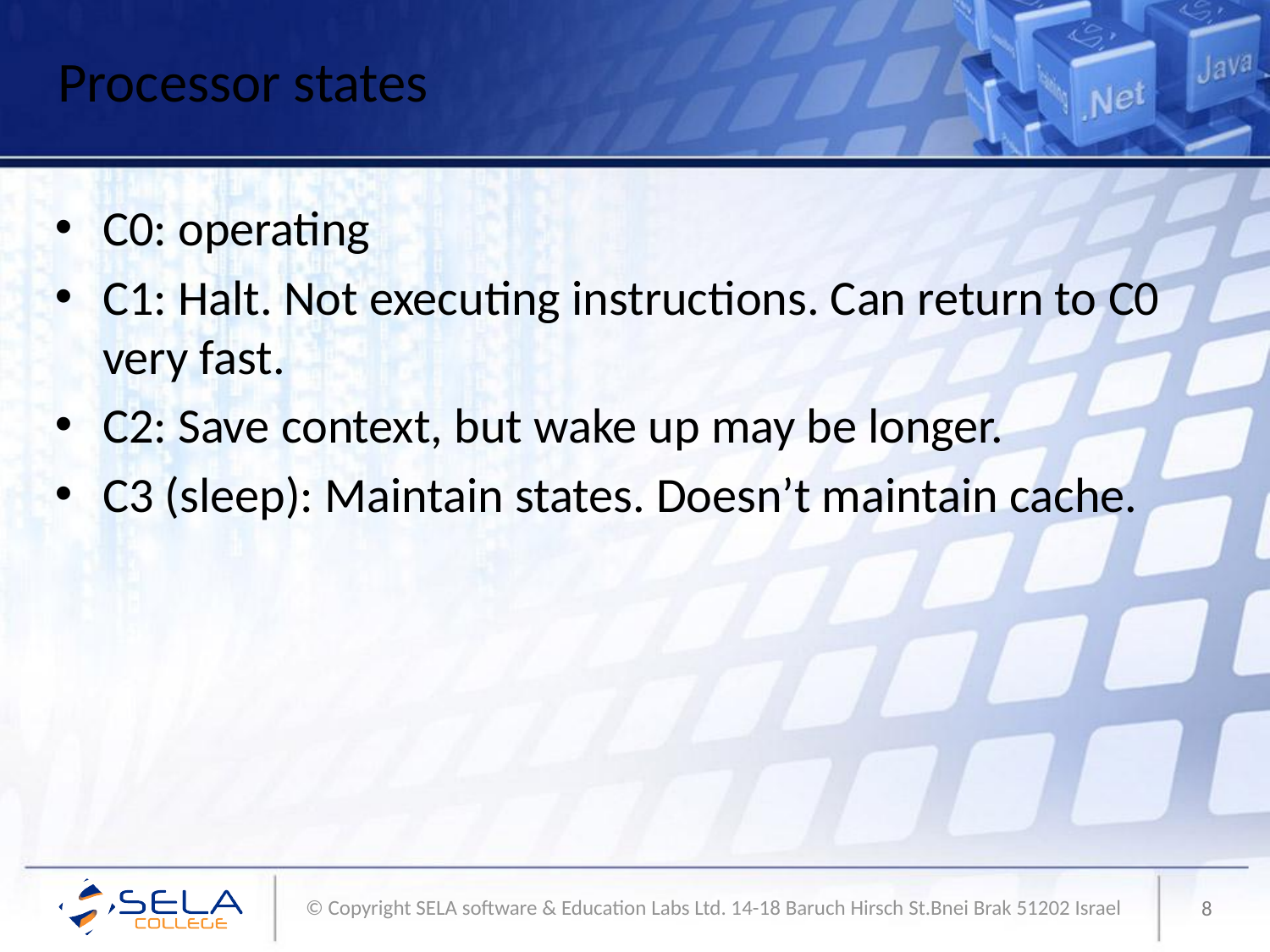

# Processor states
C0: operating
C1: Halt. Not executing instructions. Can return to C0 very fast.
C2: Save context, but wake up may be longer.
C3 (sleep): Maintain states. Doesn’t maintain cache.

8
© Copyright SELA software & Education Labs Ltd. 14-18 Baruch Hirsch St.Bnei Brak 51202 Israel